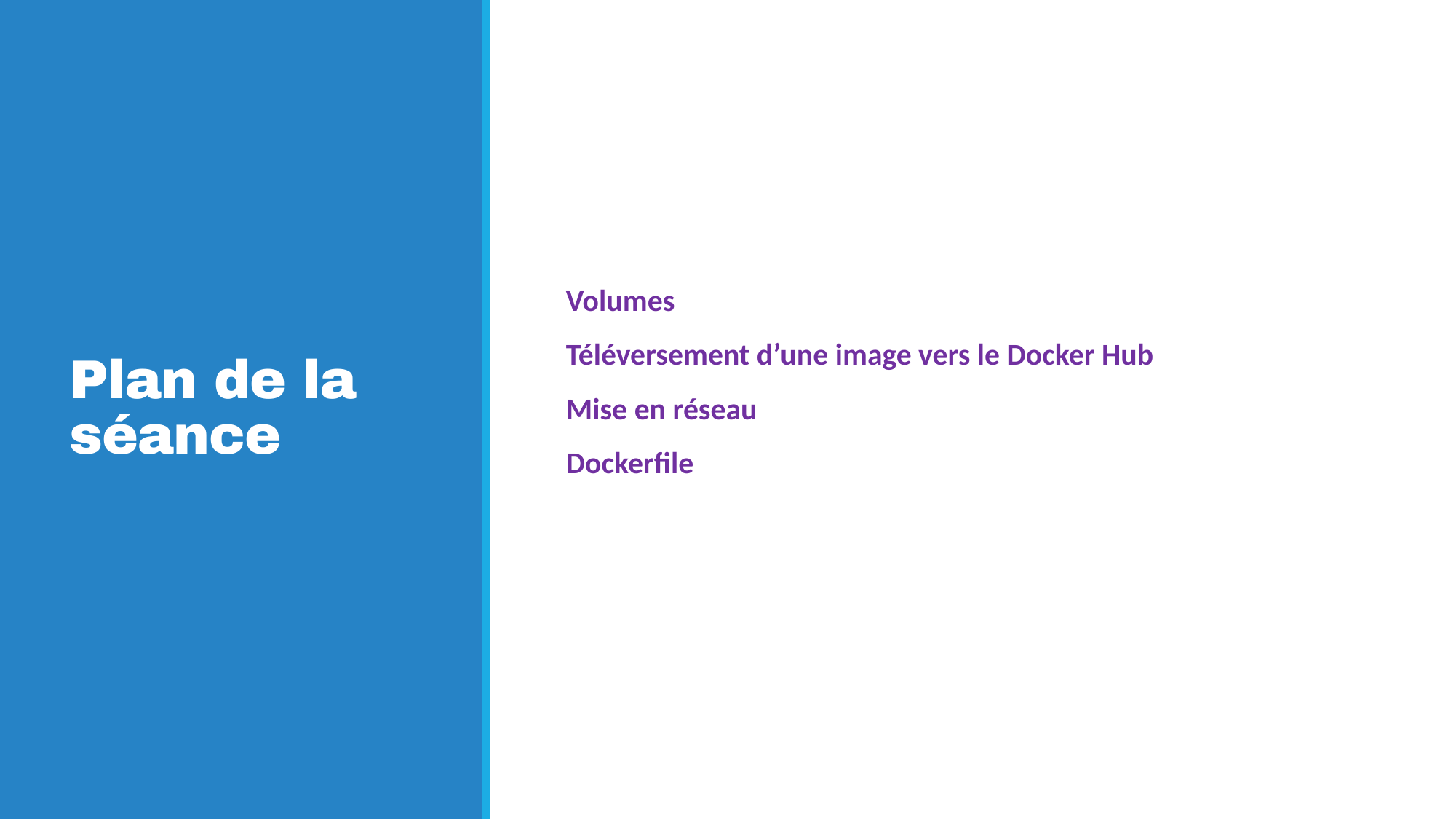

# Plan de la séance
Volumes
Téléversement d’une image vers le Docker Hub
Mise en réseau
Dockerfile